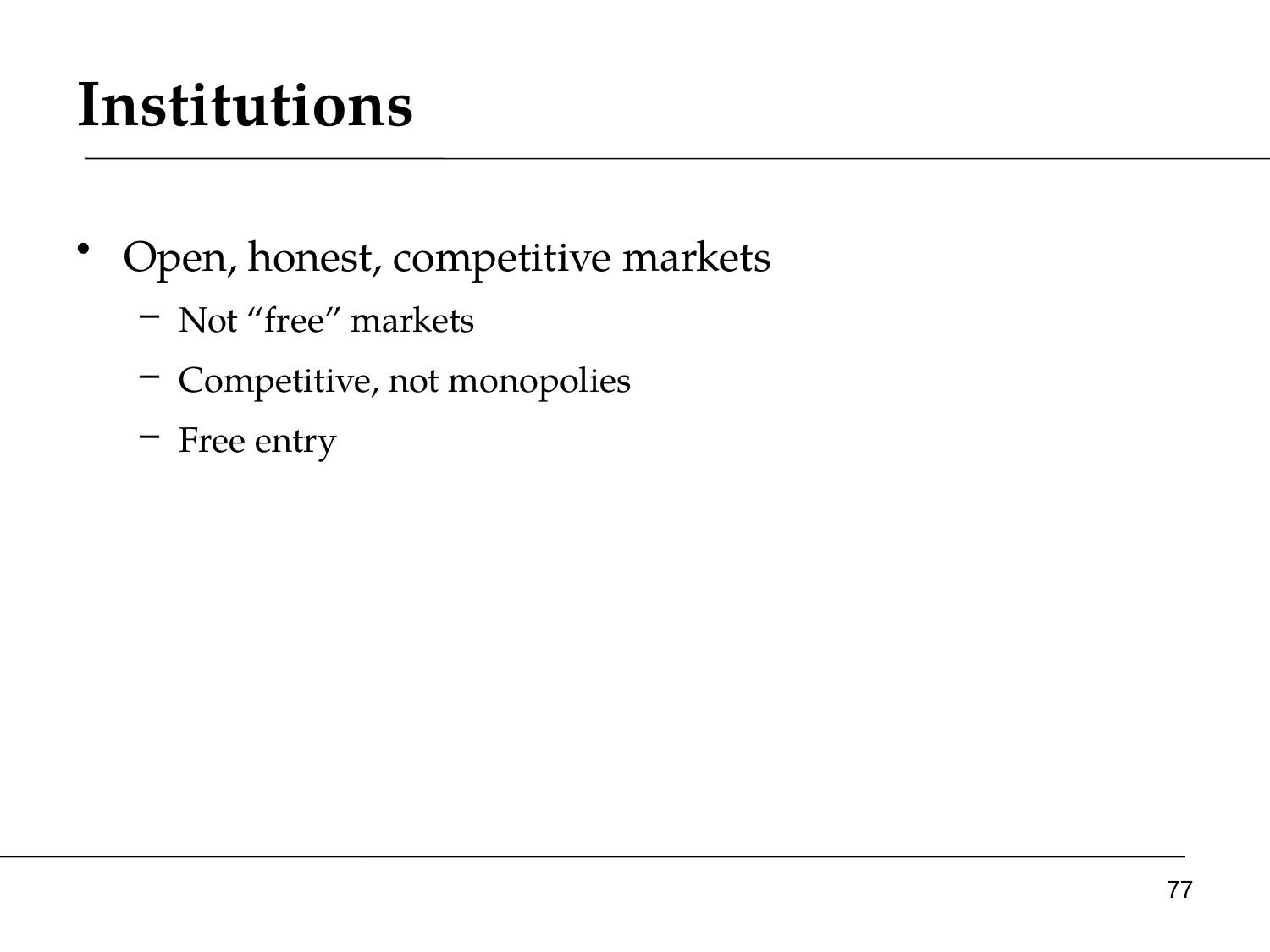

# Institutions
Open, honest, competitive markets
Not “free” markets
Competitive, not monopolies
Free entry

77